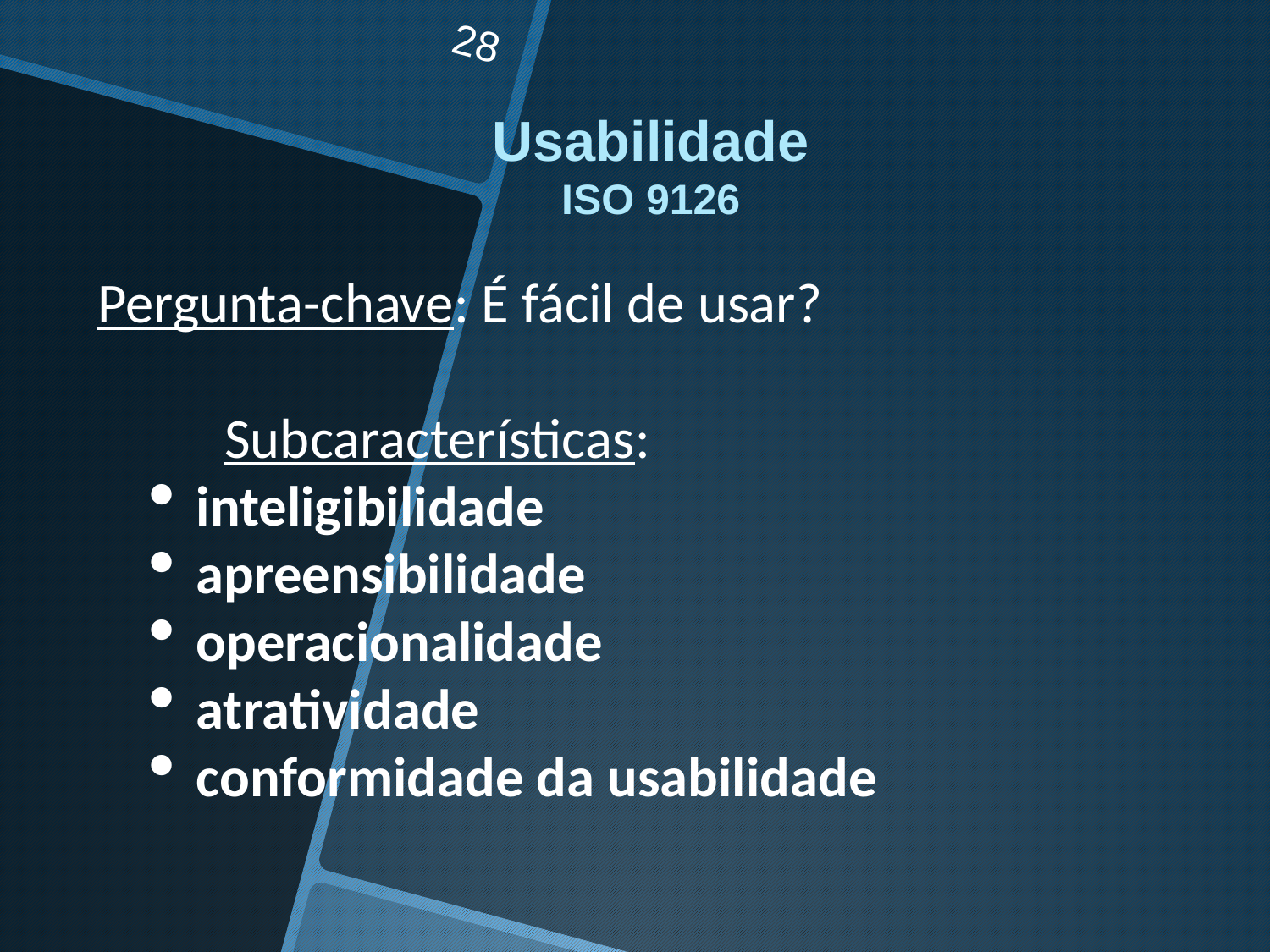

28
Usabilidade
ISO 9126
Pergunta-chave: É fácil de usar?

	Subcaracterísticas:
inteligibilidade
apreensibilidade
operacionalidade
atratividade
conformidade da usabilidade